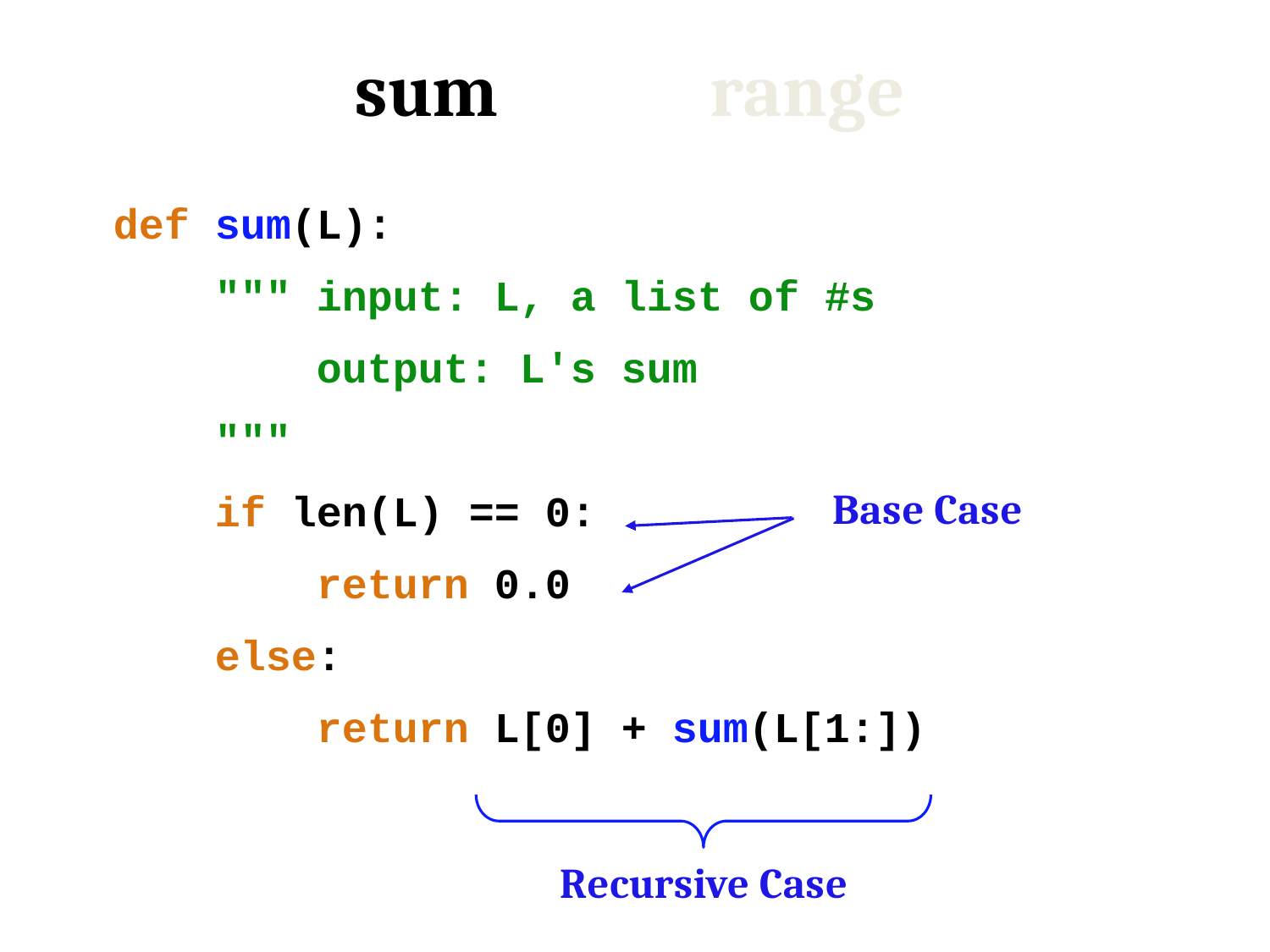

sum             range
def sum(L):
    """ input: L, a list of #s
        output: L's sum
    """
    if len(L) == 0:
        return 0.0
    else:
        return L[0] + sum(L[1:])
Base Case

Recursive Case